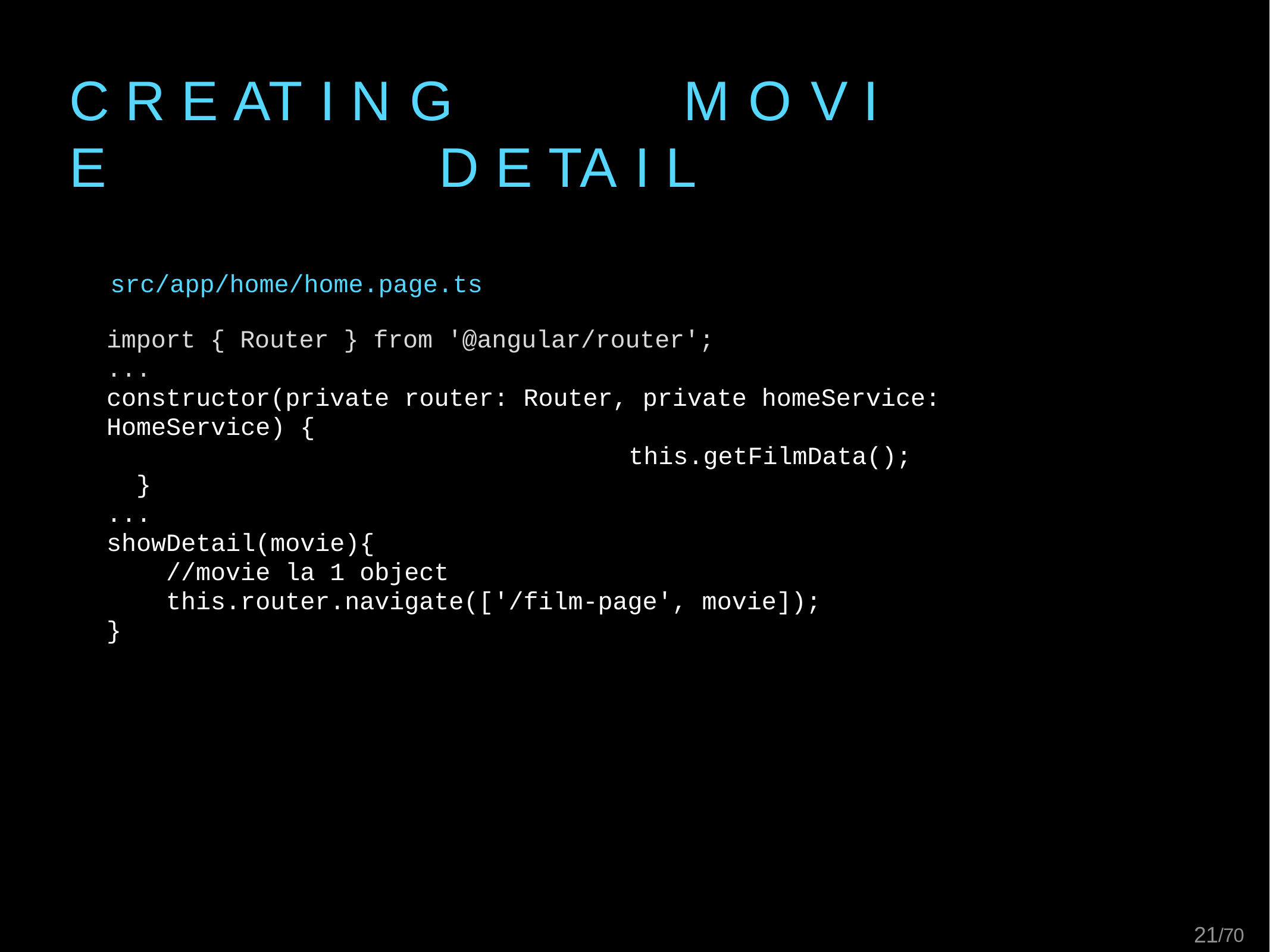

# C R E AT I N G	M O V I E	D E TA I L
src/app/home/home.page.ts

import { Router } from '@angular/router';
...
constructor(private router: Router, private homeService: HomeService) {
  	this.getFilmData();
  }
...
showDetail(movie){
    //movie la 1 object
    this.router.navigate(['/film-page', movie]);
}
21/70